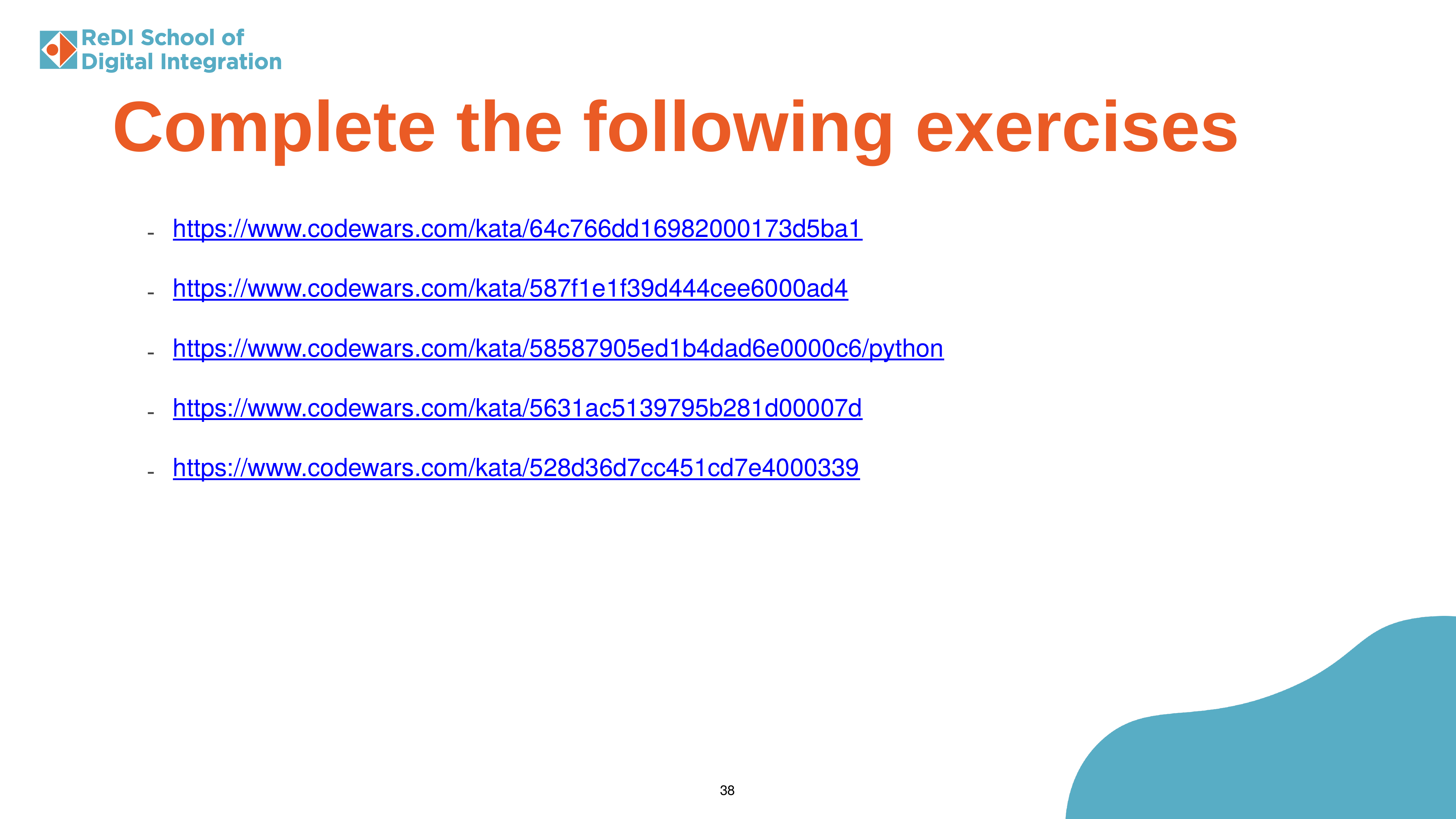

Complete the following exercises
https://www.codewars.com/kata/64c766dd16982000173d5ba1
https://www.codewars.com/kata/587f1e1f39d444cee6000ad4
https://www.codewars.com/kata/58587905ed1b4dad6e0000c6/python
https://www.codewars.com/kata/5631ac5139795b281d00007d
https://www.codewars.com/kata/528d36d7cc451cd7e4000339

38